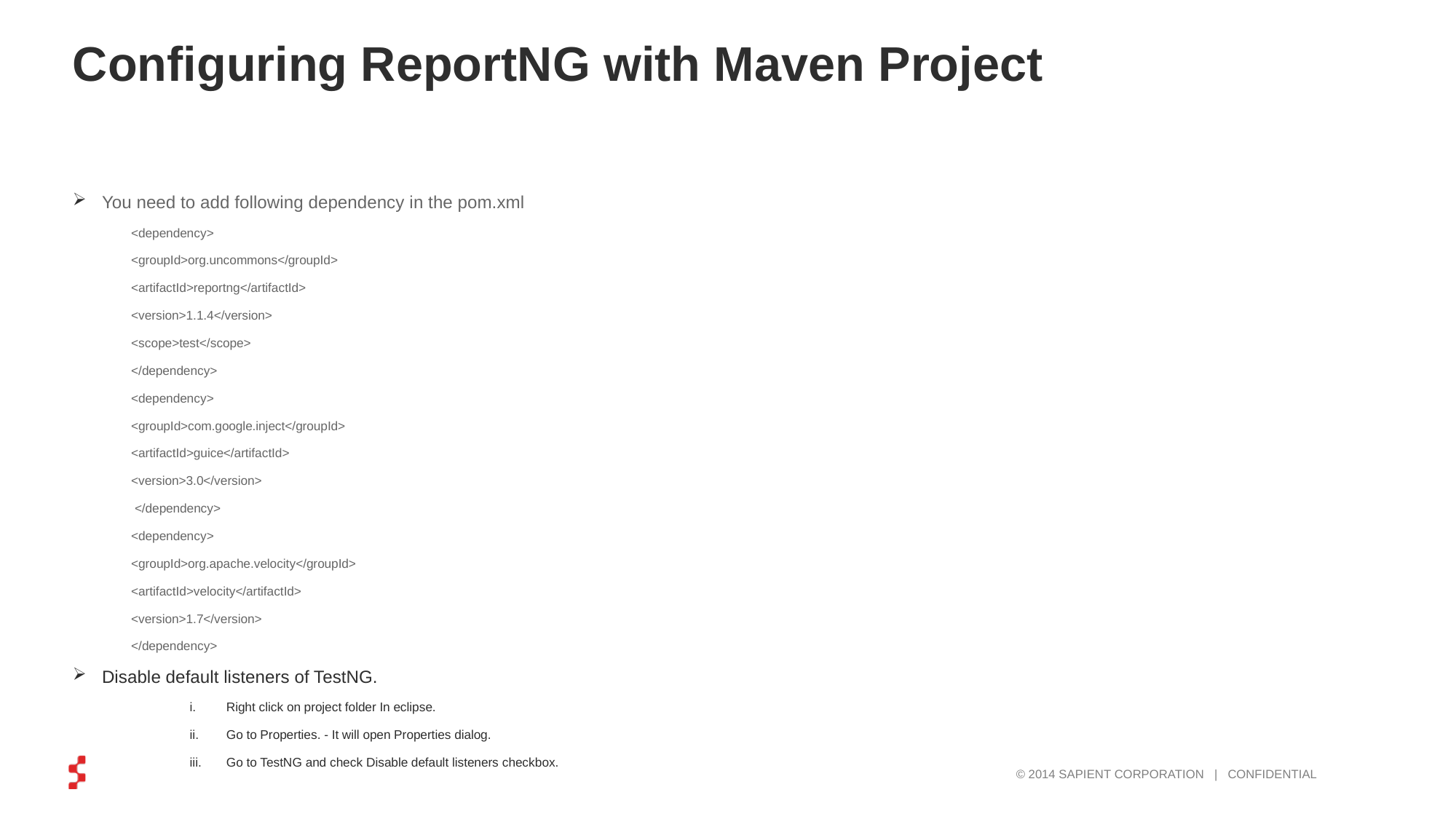

# Configuring ReportNG with Maven Project
You need to add following dependency in the pom.xml
<dependency>
<groupId>org.uncommons</groupId>
<artifactId>reportng</artifactId>
<version>1.1.4</version>
<scope>test</scope>
</dependency>
<dependency>
<groupId>com.google.inject</groupId>
<artifactId>guice</artifactId>
<version>3.0</version>
 </dependency>
<dependency>
<groupId>org.apache.velocity</groupId>
<artifactId>velocity</artifactId>
<version>1.7</version>
</dependency>
Disable default listeners of TestNG.
Right click on project folder In eclipse.
Go to Properties. - It will open Properties dialog.
Go to TestNG and check Disable default listeners checkbox.